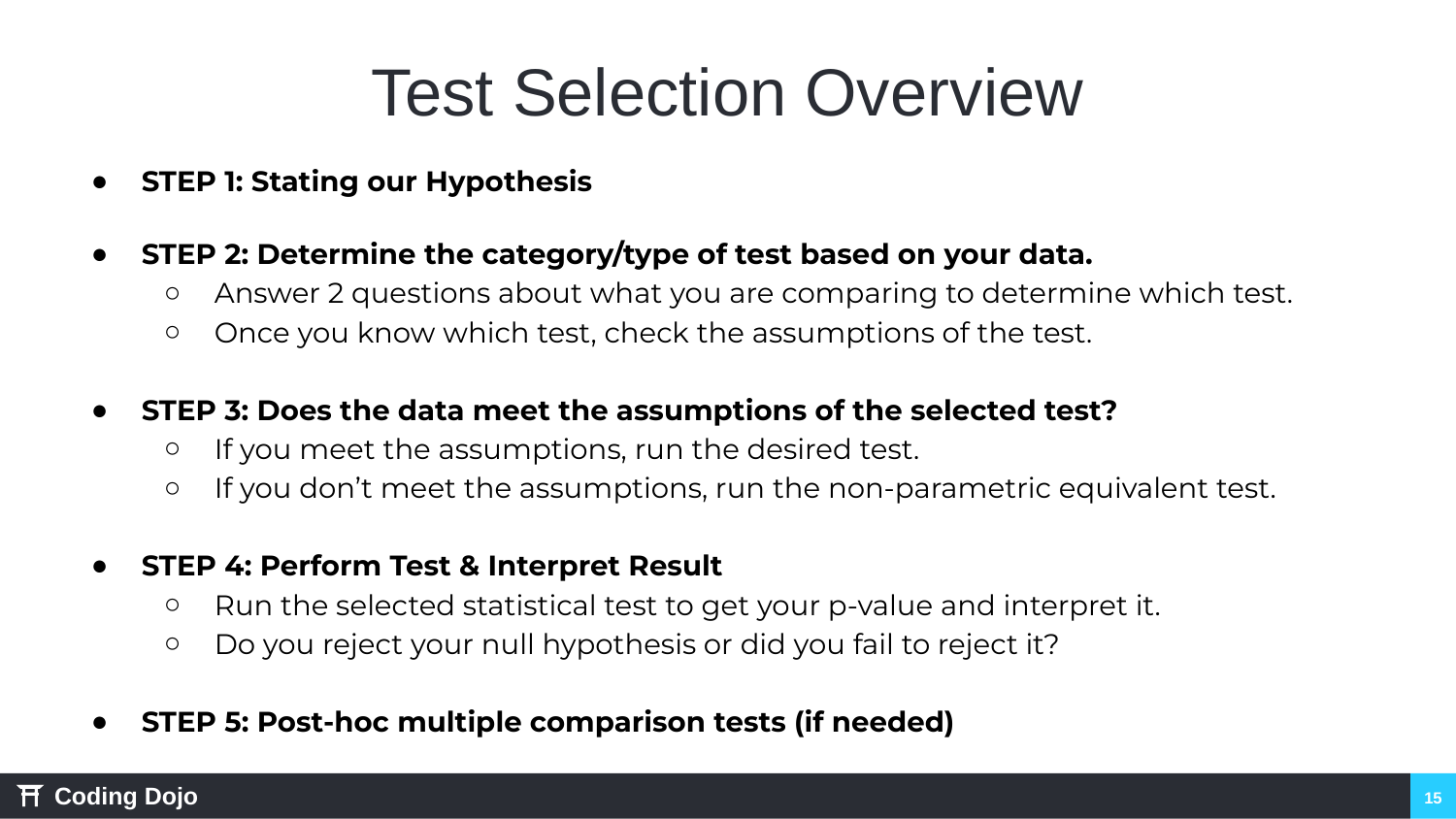

# Test Selection Overview
STEP 1: Stating our Hypothesis
STEP 2: Determine the category/type of test based on your data.
Answer 2 questions about what you are comparing to determine which test.
Once you know which test, check the assumptions of the test.
STEP 3: Does the data meet the assumptions of the selected test?
If you meet the assumptions, run the desired test.
If you don’t meet the assumptions, run the non-parametric equivalent test.
STEP 4: Perform Test & Interpret Result
Run the selected statistical test to get your p-value and interpret it.
Do you reject your null hypothesis or did you fail to reject it?

STEP 5: Post-hoc multiple comparison tests (if needed)